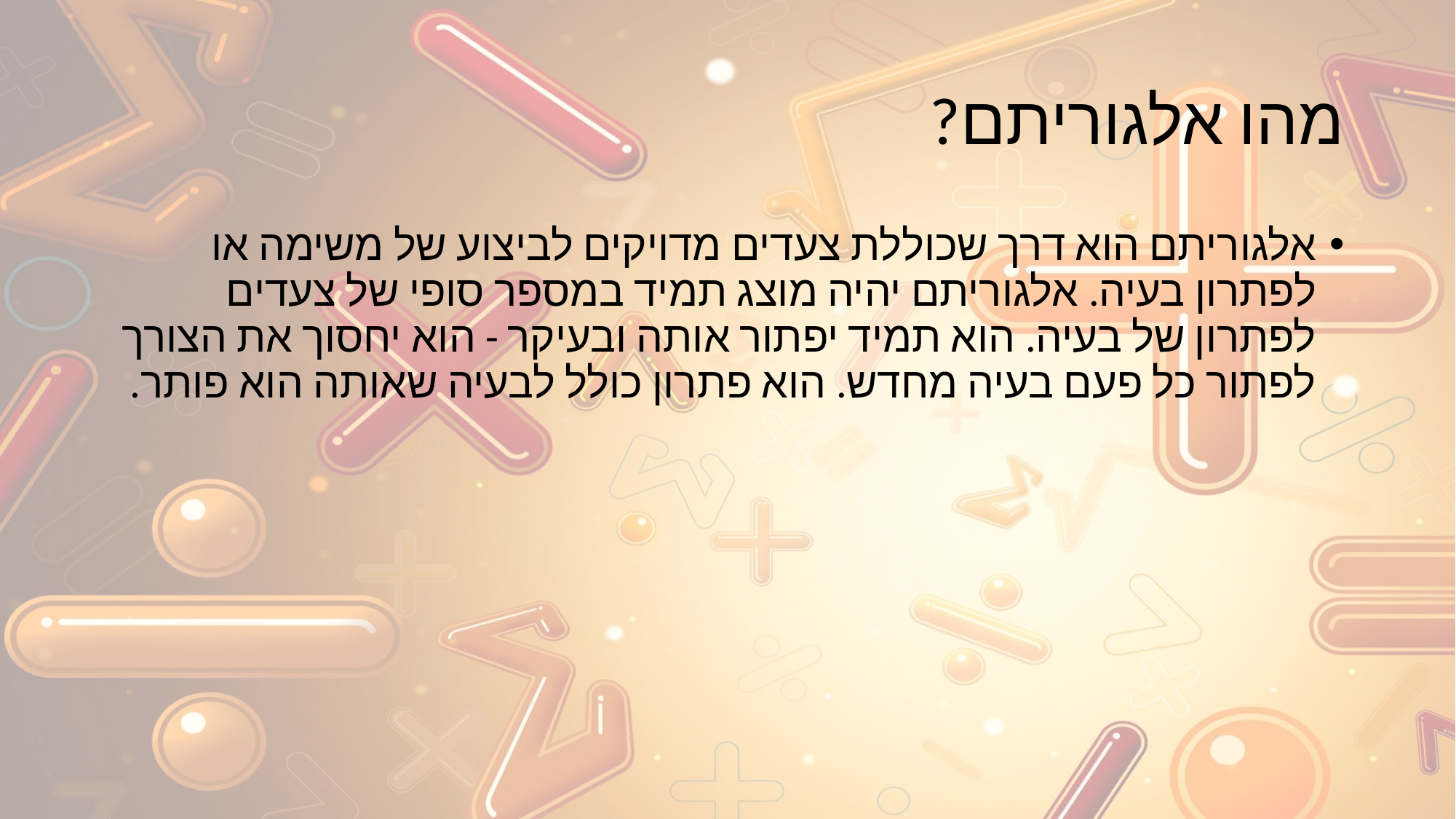

# מהו אלגוריתם?
אלגוריתם הוא דרך שכוללת צעדים מדויקים לביצוע של משימה או לפתרון בעיה. אלגוריתם יהיה מוצג תמיד במספר סופי של צעדים לפתרון של בעיה. הוא תמיד יפתור אותה ובעיקר - הוא יחסוך את הצורך לפתור כל פעם בעיה מחדש. הוא פתרון כולל לבעיה שאותה הוא פותר.